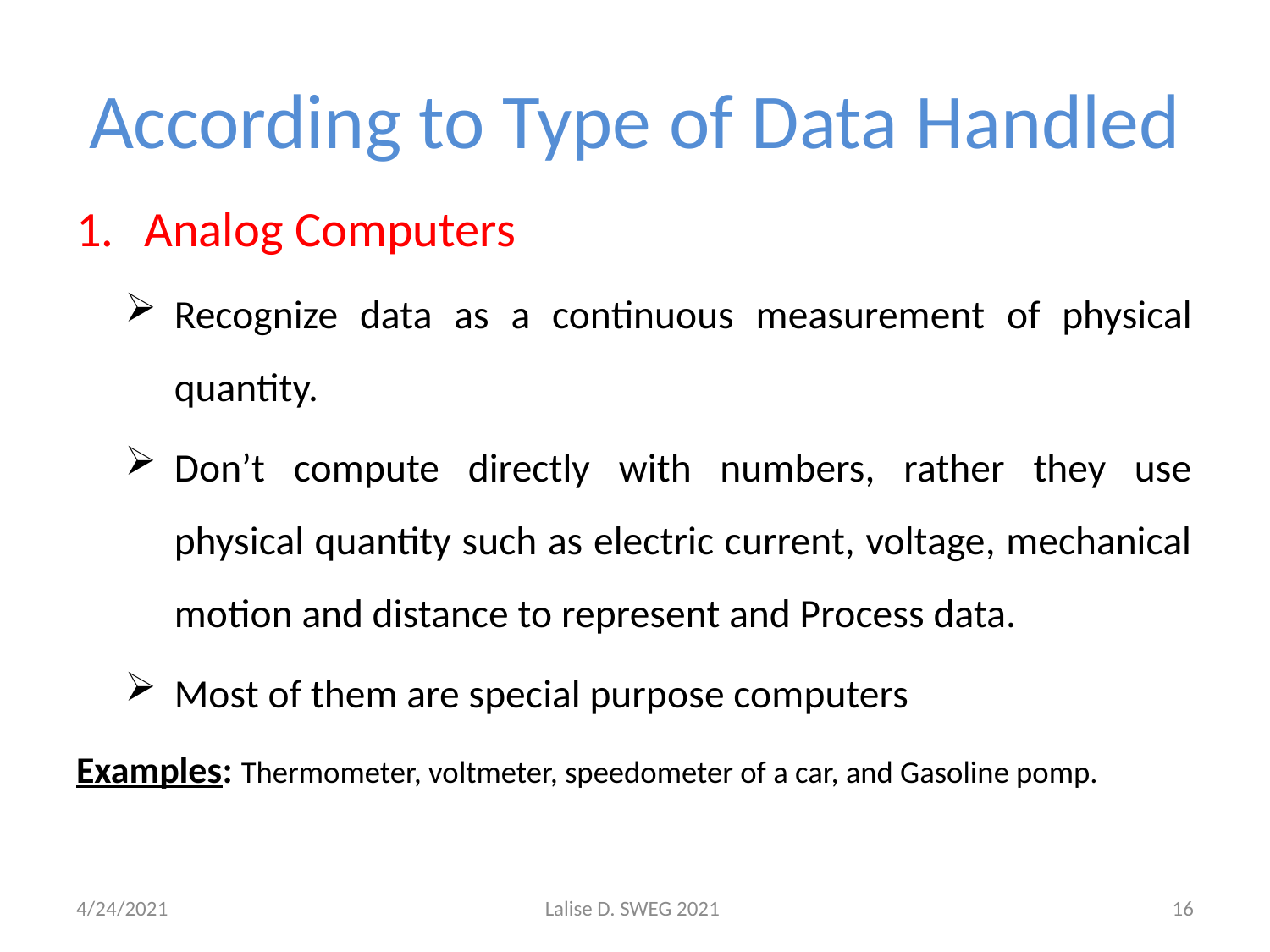

# According to Type of Data Handled
Analog Computers
Recognize data as a continuous measurement of physical quantity.
Don’t compute directly with numbers, rather they use physical quantity such as electric current, voltage, mechanical motion and distance to represent and Process data.
Most of them are special purpose computers
Examples: Thermometer, voltmeter, speedometer of a car, and Gasoline pomp.

4/24/2021
Lalise D. SWEG 2021
16